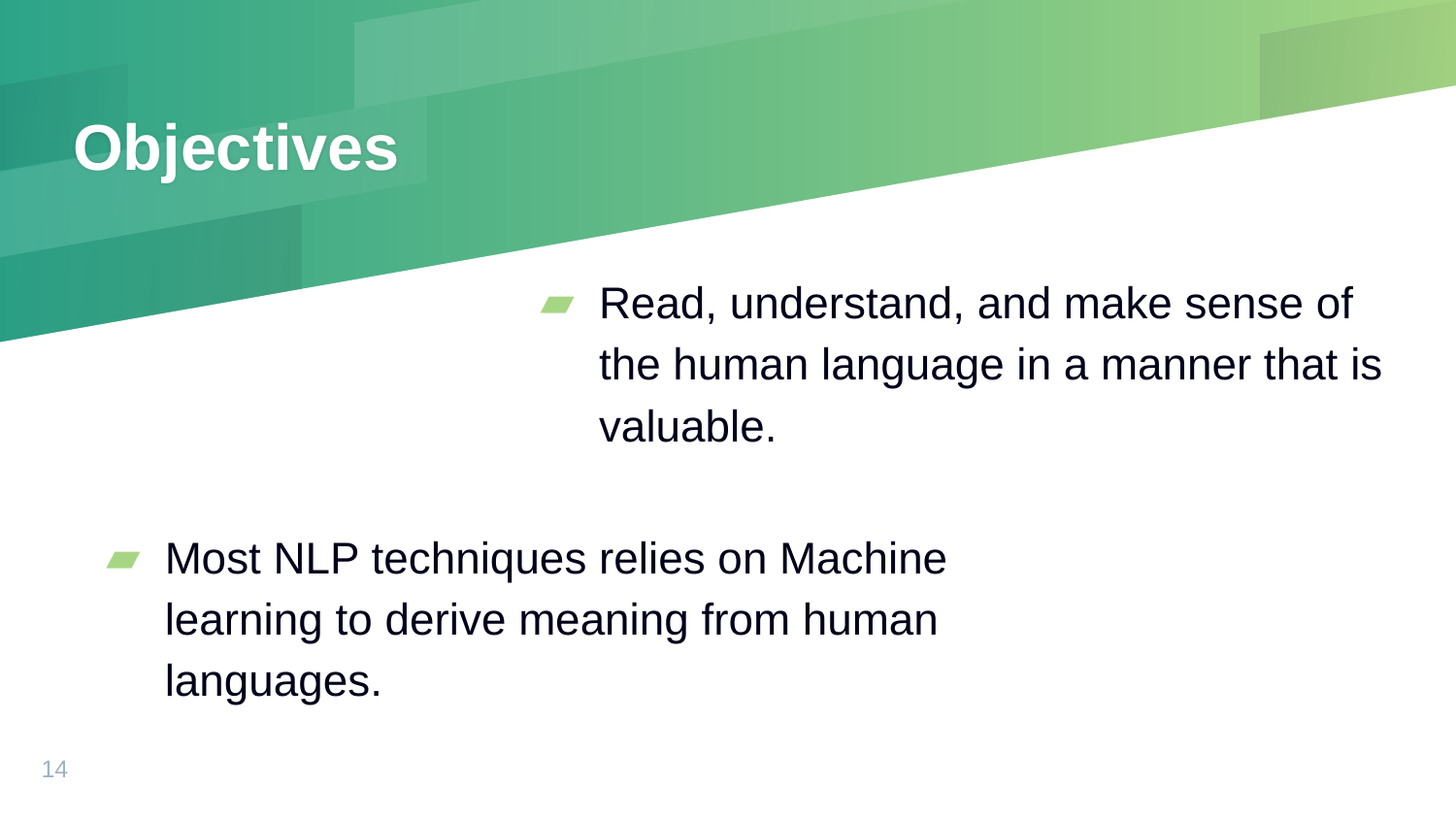

# Objectives
Read, understand, and make sense of the human language in a manner that is valuable.
Most NLP techniques relies on Machine learning to derive meaning from human languages.
14